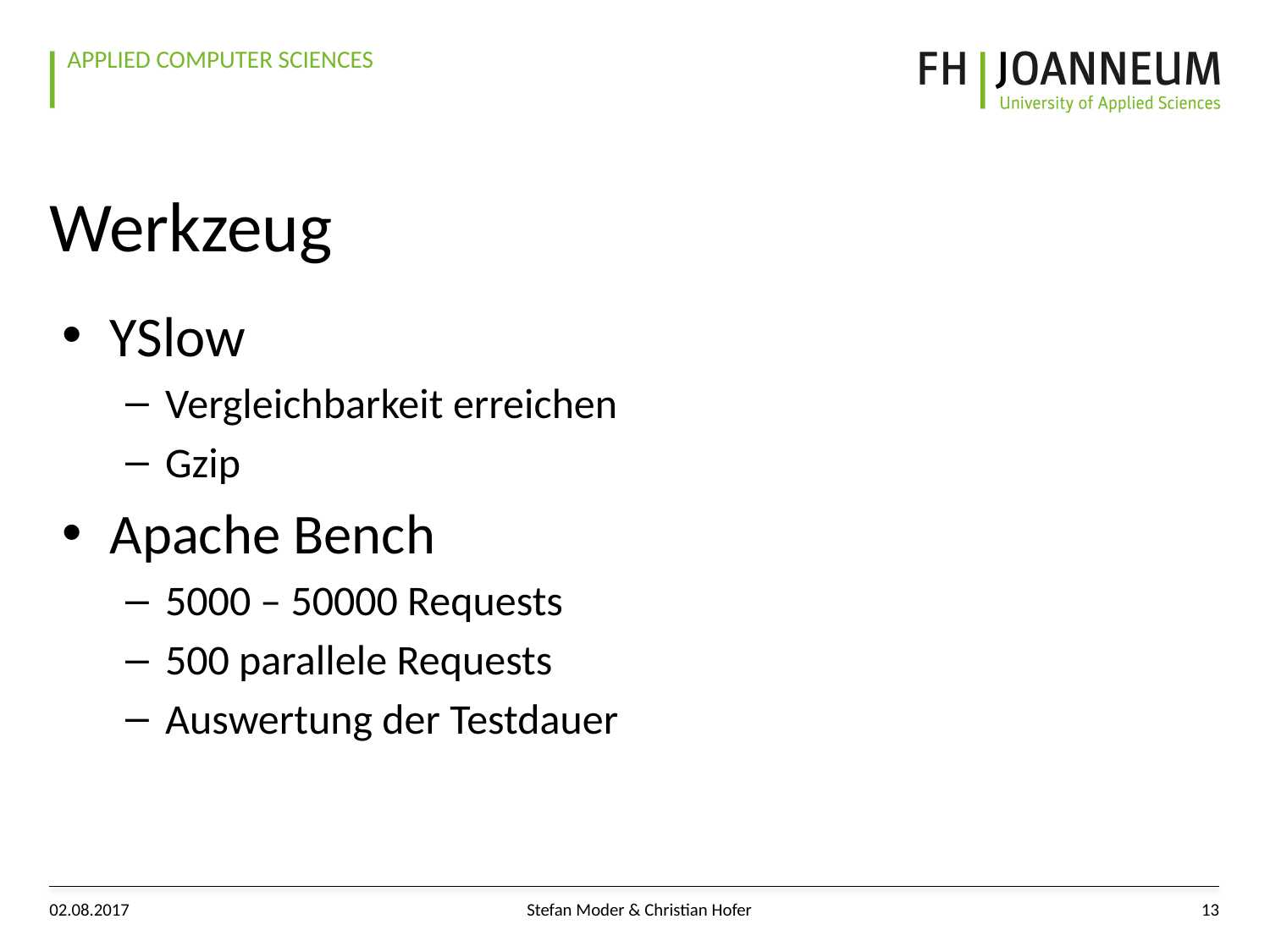

# Werkzeug
YSlow
Vergleichbarkeit erreichen
Gzip
Apache Bench
5000 – 50000 Requests
500 parallele Requests
Auswertung der Testdauer
02.08.2017
Stefan Moder & Christian Hofer
13